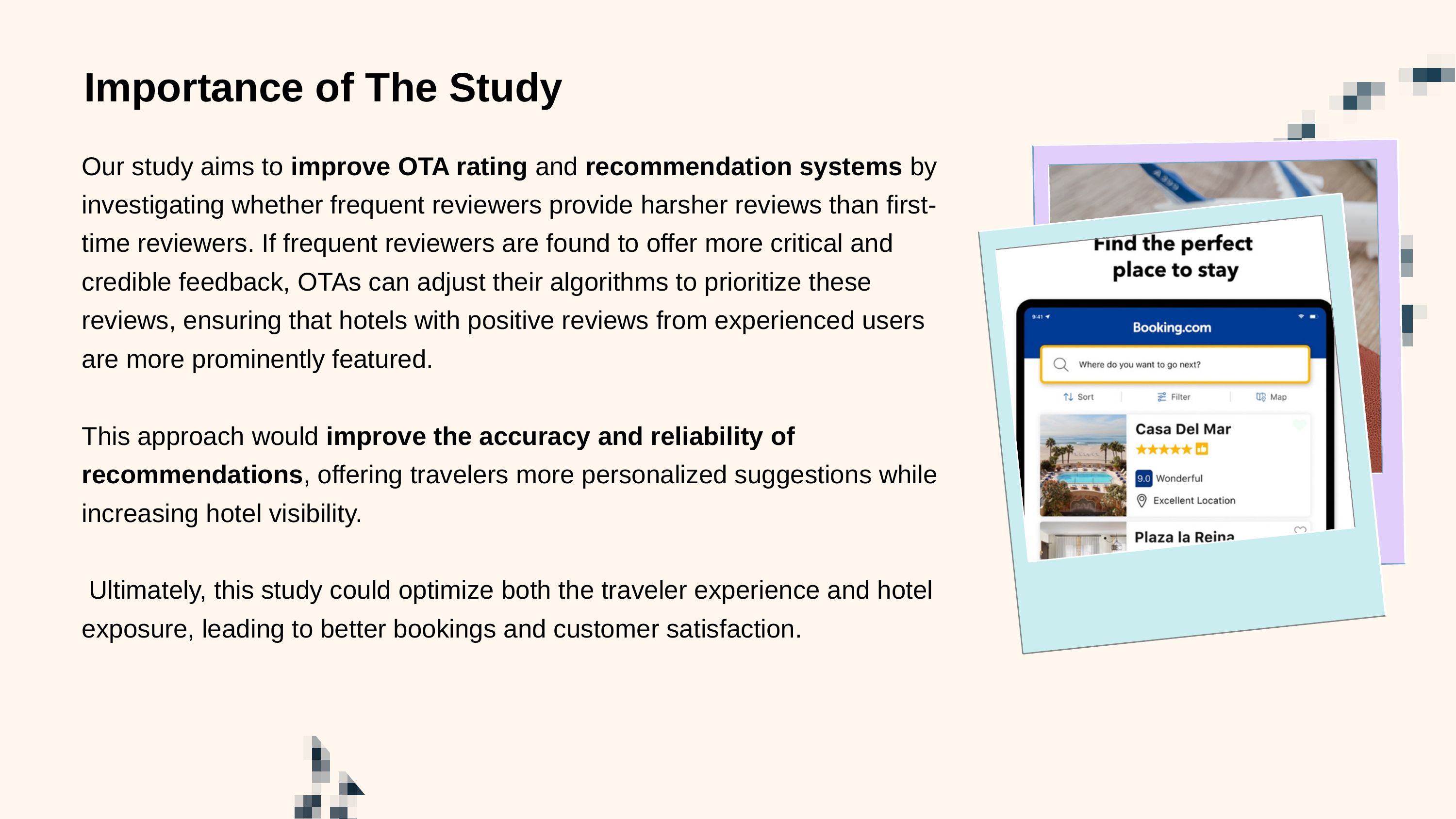

Importance of The Study

Our study aims to improve OTA rating and recommendation systems by investigating whether frequent reviewers provide harsher reviews than first-time reviewers. If frequent reviewers are found to offer more critical and credible feedback, OTAs can adjust their algorithms to prioritize these reviews, ensuring that hotels with positive reviews from experienced users are more prominently featured.

This approach would improve the accuracy and reliability of recommendations, offering travelers more personalized suggestions while increasing hotel visibility.

 Ultimately, this study could optimize both the traveler experience and hotel exposure, leading to better bookings and customer satisfaction.